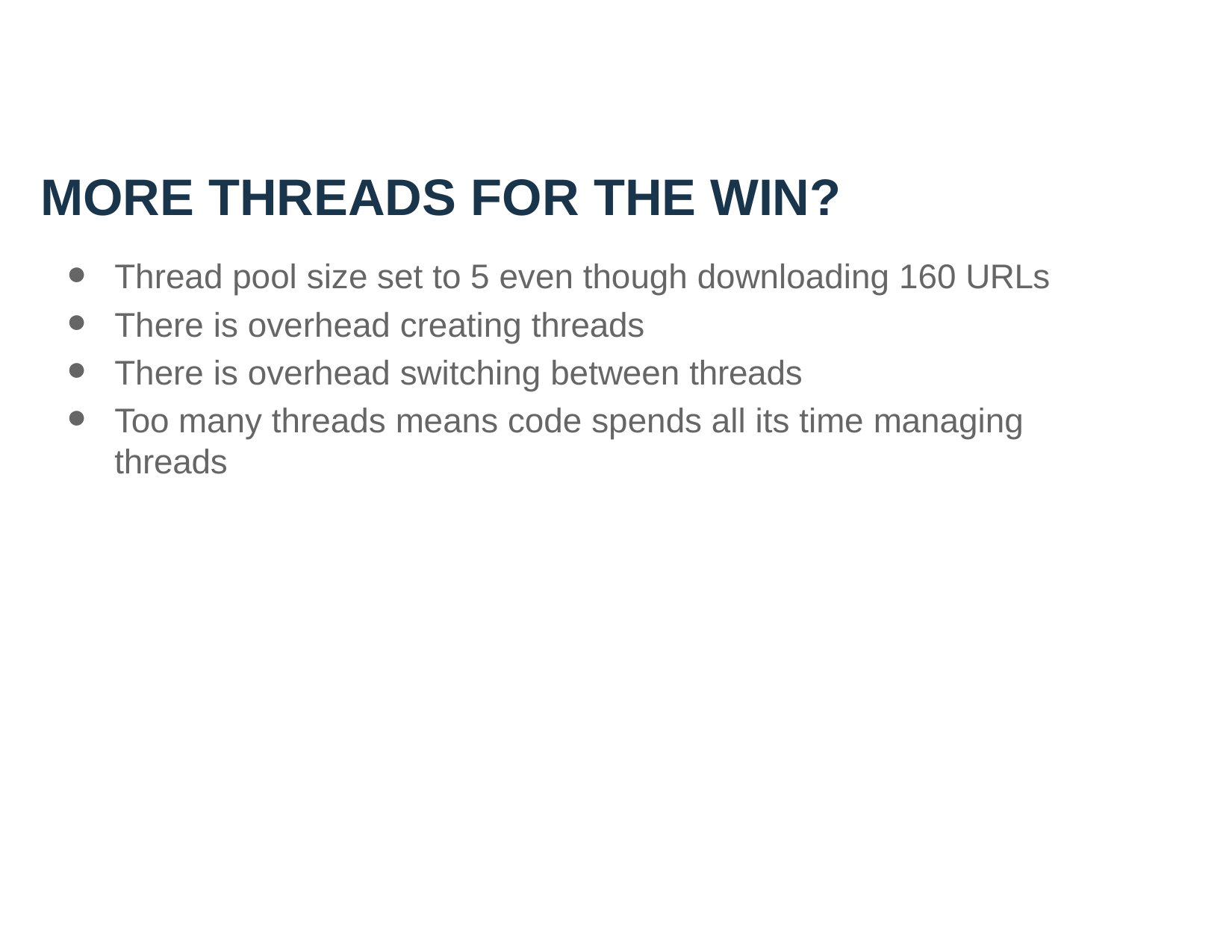

# MORE THREADS FOR THE WIN?
Thread pool size set to 5 even though downloading 160 URLs
There is overhead creating threads
There is overhead switching between threads
Too many threads means code spends all its time managing threads